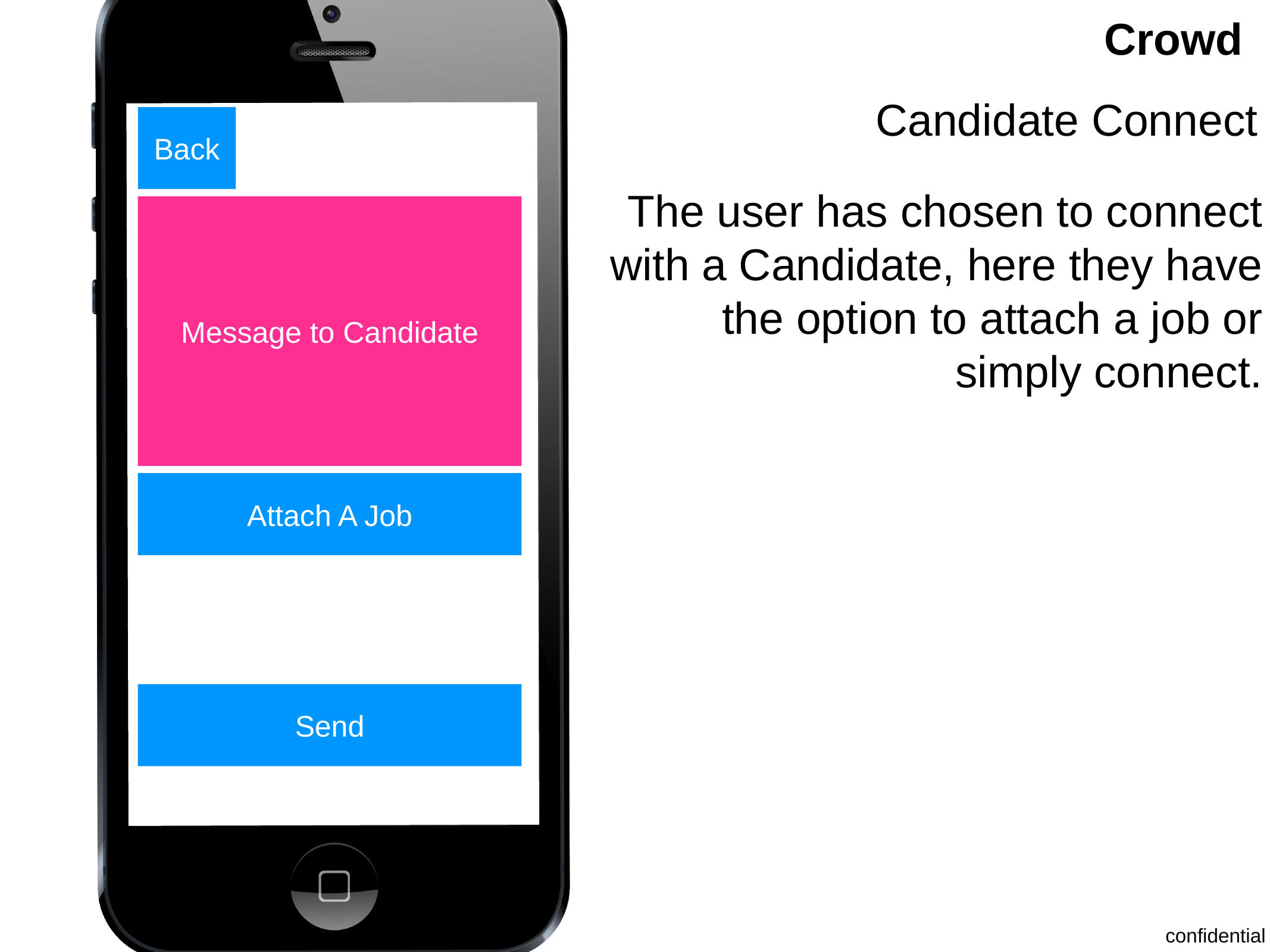

Candidate Connect
Back
The user has chosen to connect with a Candidate, here they have the option to attach a job or simply connect.
Message to Candidate
Attach A Job
Send